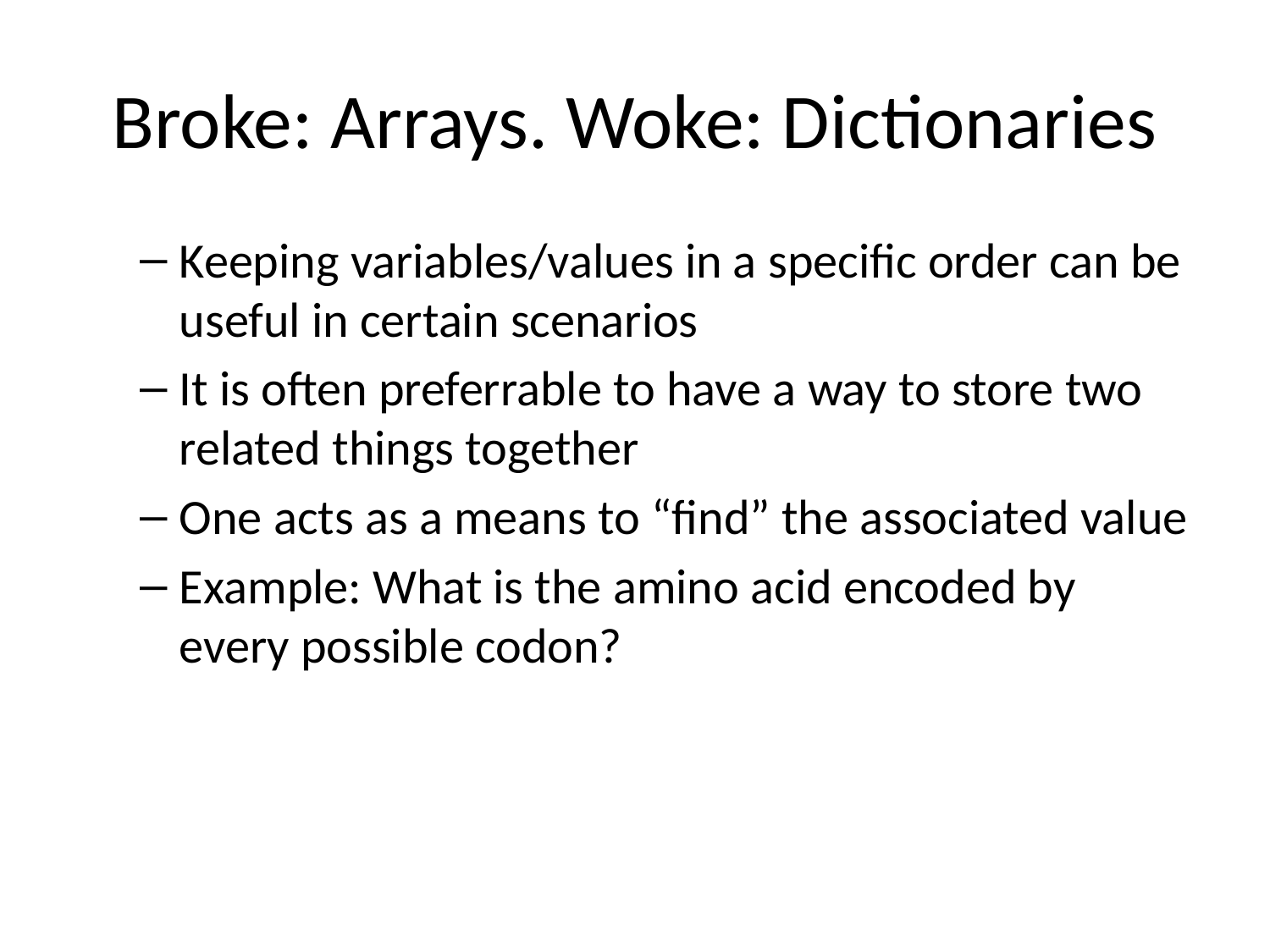

# Broke: Arrays. Woke: Dictionaries
Keeping variables/values in a specific order can be useful in certain scenarios
It is often preferrable to have a way to store two related things together
One acts as a means to “find” the associated value
Example: What is the amino acid encoded by every possible codon?